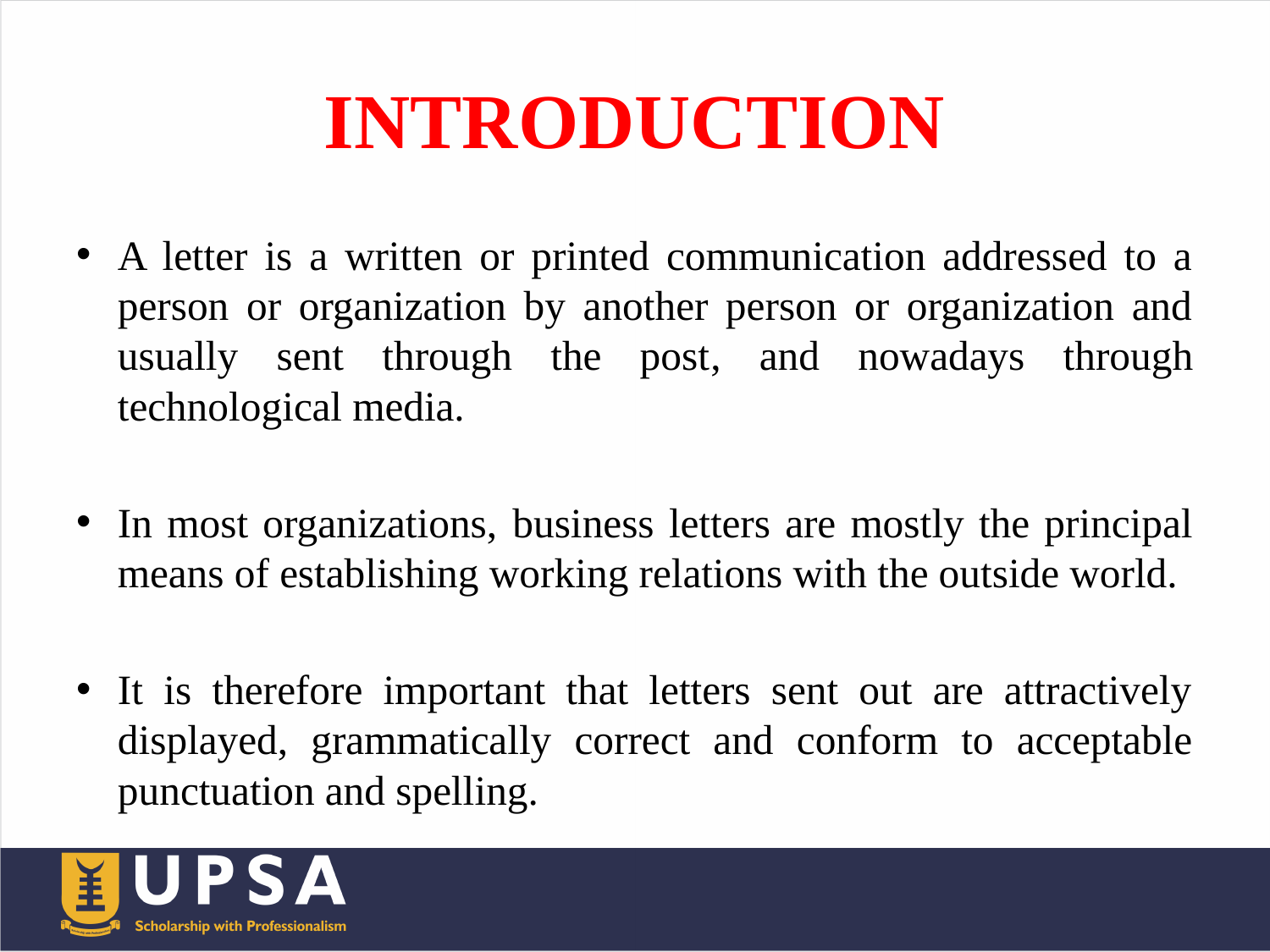

# INTRODUCTION
A letter is a written or printed communication addressed to a person or organization by another person or organization and usually sent through the post, and nowadays through technological media.

In most organizations, business letters are mostly the principal means of establishing working relations with the outside world.

It is therefore important that letters sent out are attractively displayed, grammatically correct and conform to acceptable punctuation and spelling.